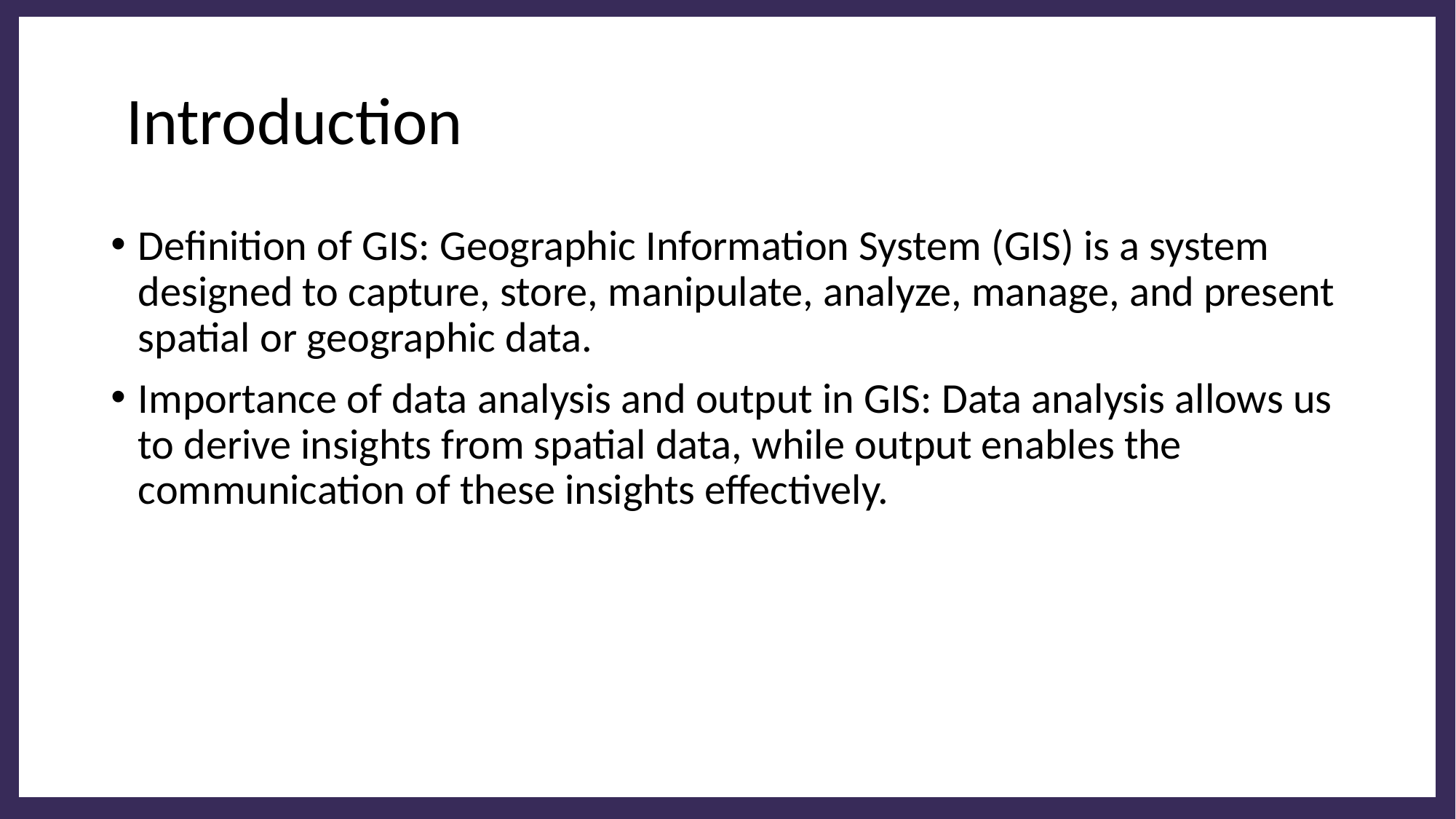

# Introduction
Definition of GIS: Geographic Information System (GIS) is a system designed to capture, store, manipulate, analyze, manage, and present spatial or geographic data.
Importance of data analysis and output in GIS: Data analysis allows us to derive insights from spatial data, while output enables the communication of these insights effectively.